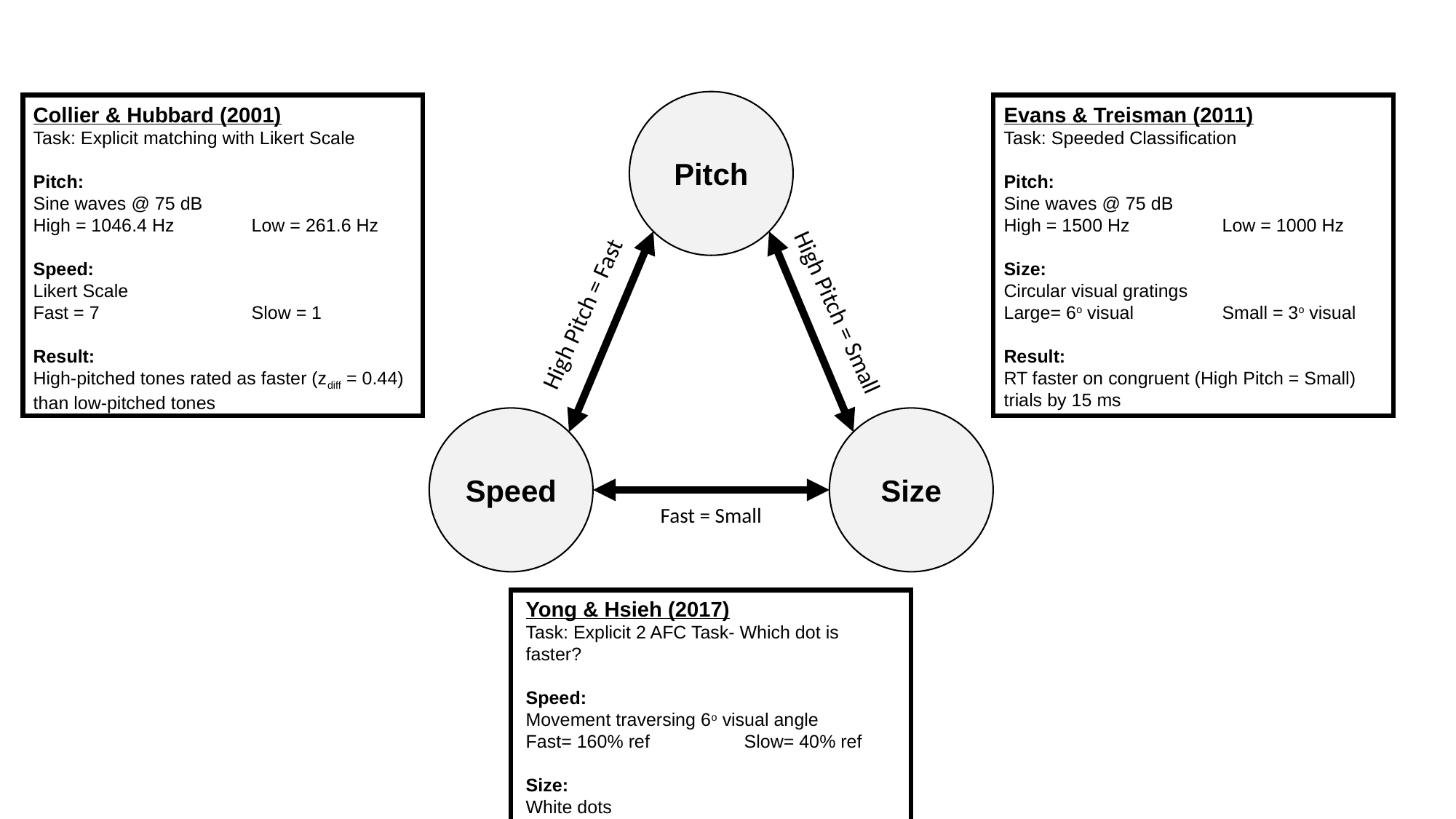

Pitch

Collier & Hubbard (2001)
Task: Explicit matching with Likert Scale

Pitch:
Sine waves @ 75 dB
High = 1046.4 Hz	Low = 261.6 Hz

Speed:
Likert Scale
Fast = 7 		Slow = 1

Result:
High-pitched tones rated as faster (zdiff = 0.44) than low-pitched tones
Evans & Treisman (2011)
Task: Speeded Classification

Pitch:
Sine waves @ 75 dB
High = 1500 Hz	Low = 1000 Hz

Size:
Circular visual gratings
Large= 6o visual 	Small = 3o visual

Result:
RT faster on congruent (High Pitch = Small) trials by 15 ms
High Pitch = Small
High Pitch = Fast
Speed
Size
Fast = Small

Yong & Hsieh (2017)
Task: Explicit 2 AFC Task- Which dot is faster?

Speed:
Movement traversing 6o visual angle
Fast= 160% ref	Slow= 40% ref

Size:
White dots
Large= 2.5o visual 	Small = 1o visual

Result:
Smaller dots perceived to be equally as fast as reference at lower speeds than large dots